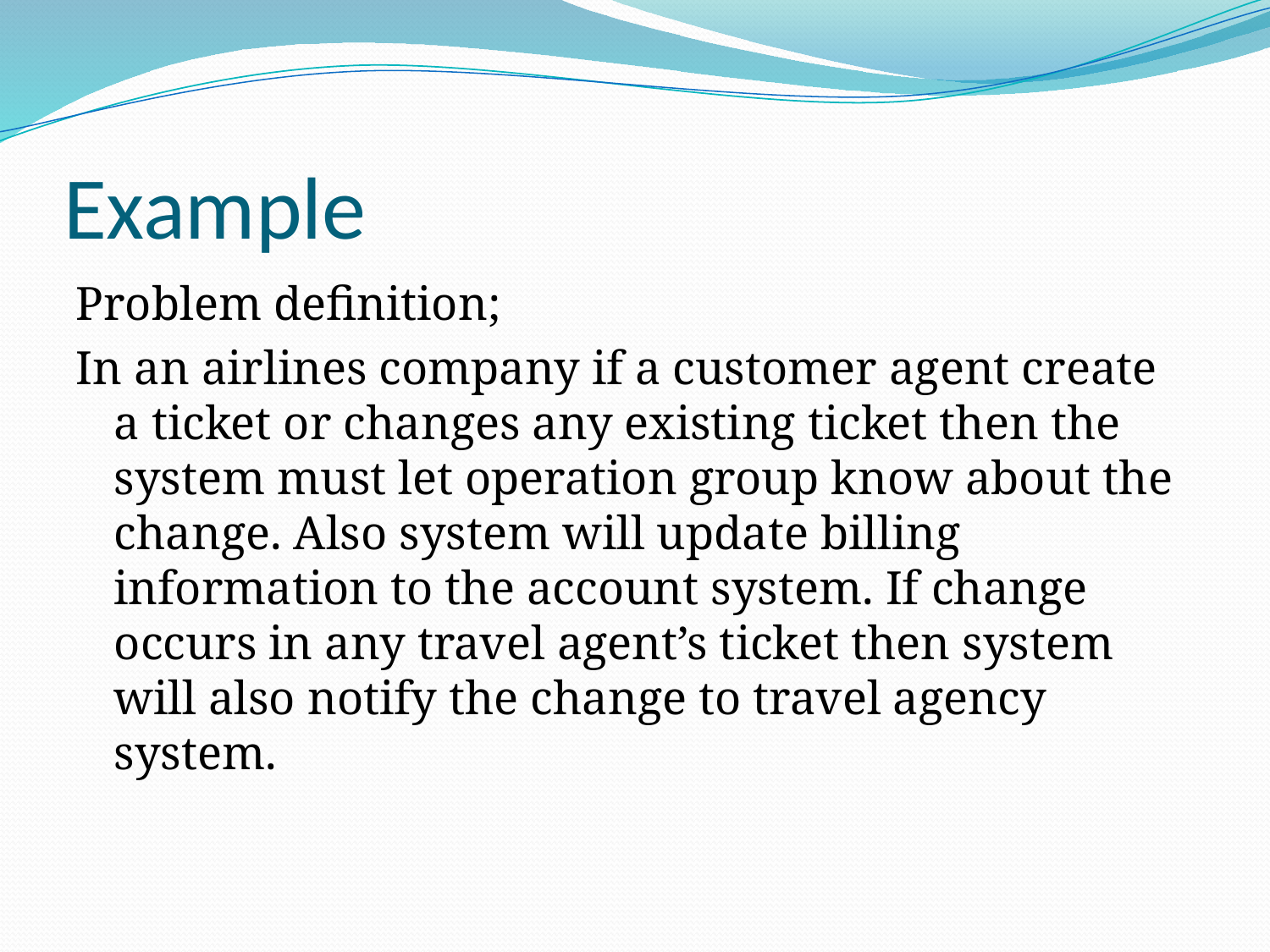

# Example
Problem definition;
In an airlines company if a customer agent create a ticket or changes any existing ticket then the system must let operation group know about the change. Also system will update billing information to the account system. If change occurs in any travel agent’s ticket then system will also notify the change to travel agency system.